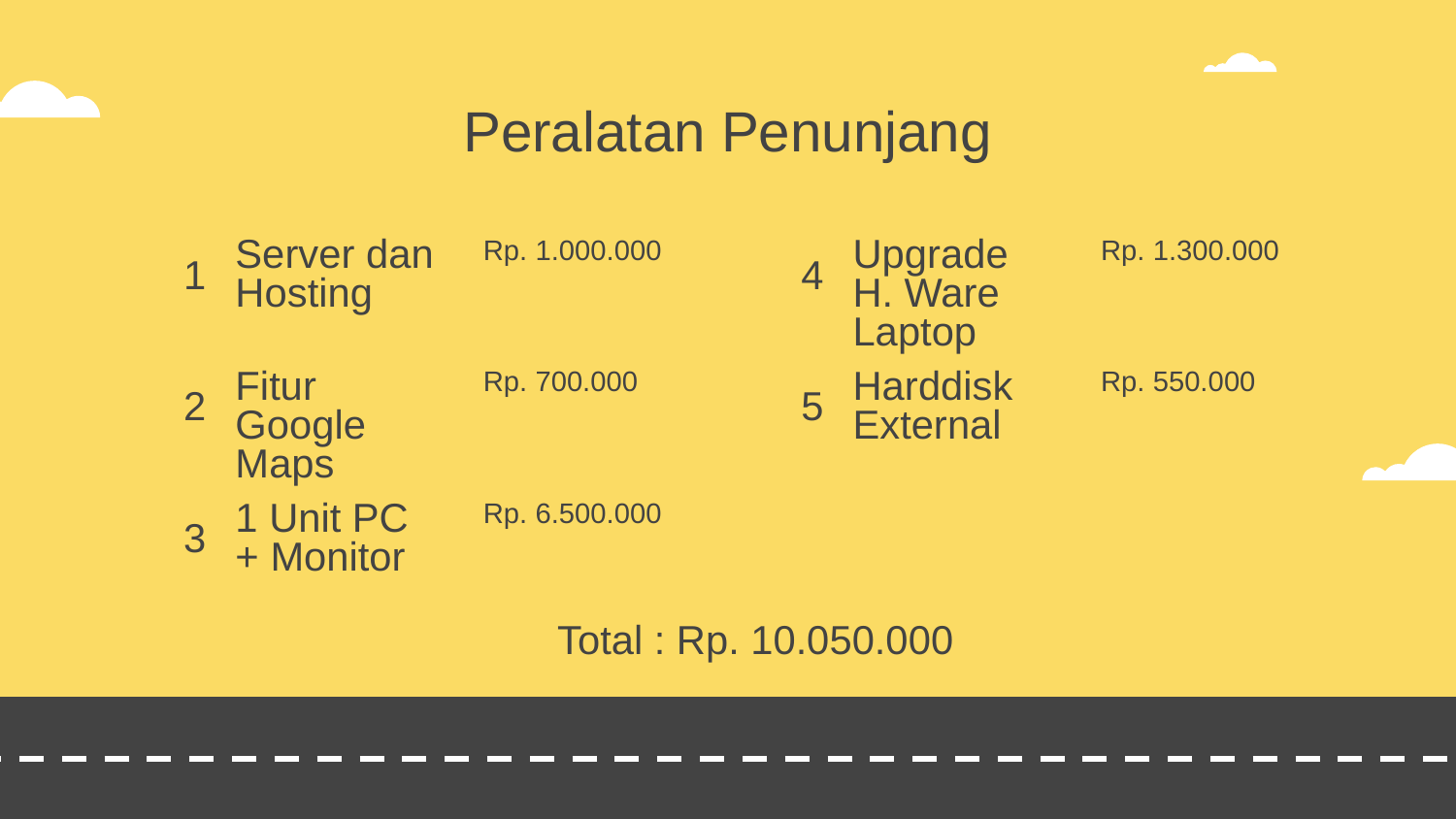

# Peralatan Penunjang
Rp. 1.000.000
Rp. 1.300.000
Server dan Hosting
Upgrade H. Ware Laptop
1
4
Rp. 700.000
Rp. 550.000
Fitur Google Maps
Harddisk External
2
5
Rp. 6.500.000

1 Unit PC + Monitor

3

Total : Rp. 10.050.000